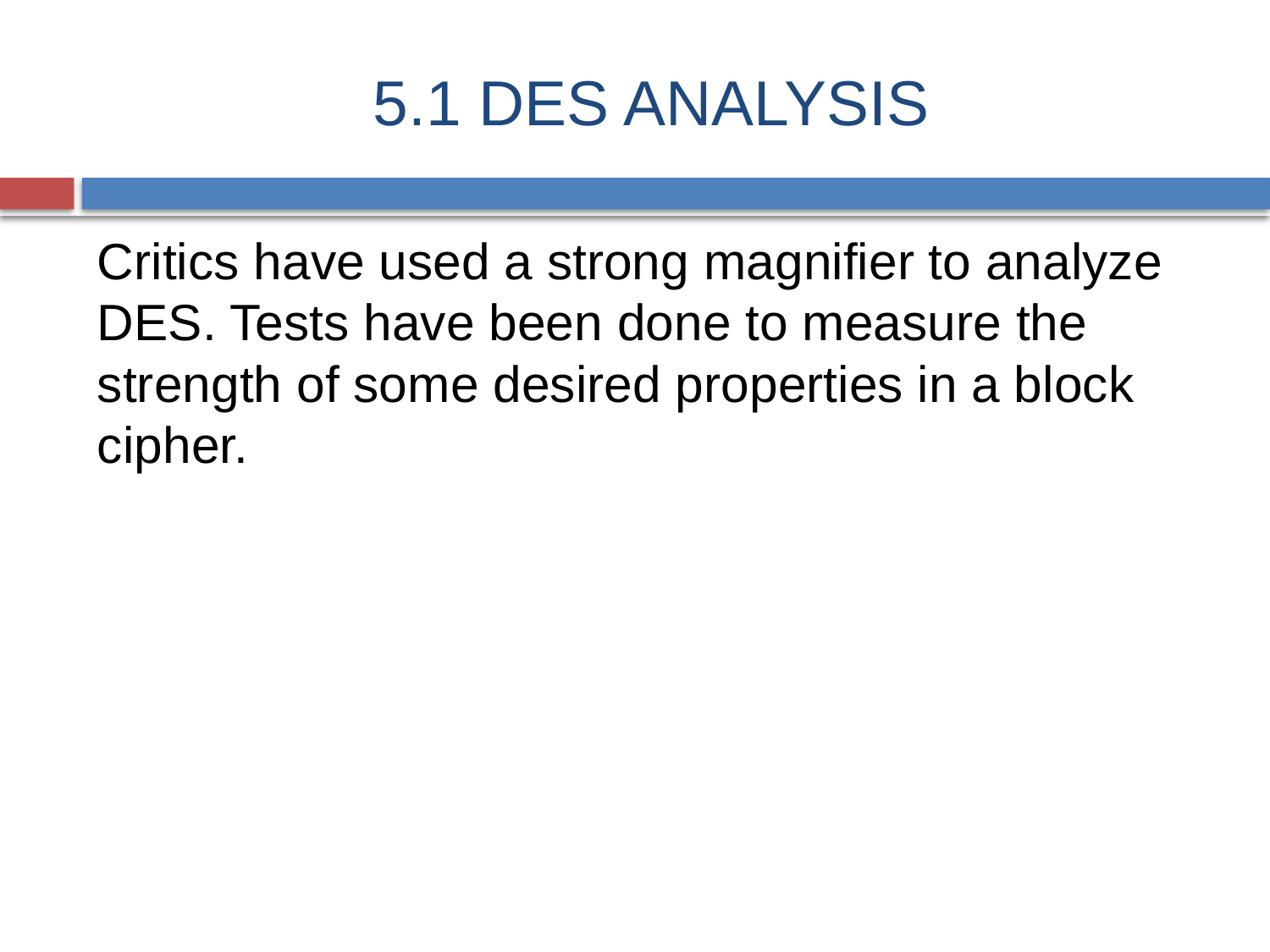

# 5.1 DES ANALYSIS
Critics have used a strong magnifier to analyze DES. Tests have been done to measure the strength of some desired properties in a block cipher.